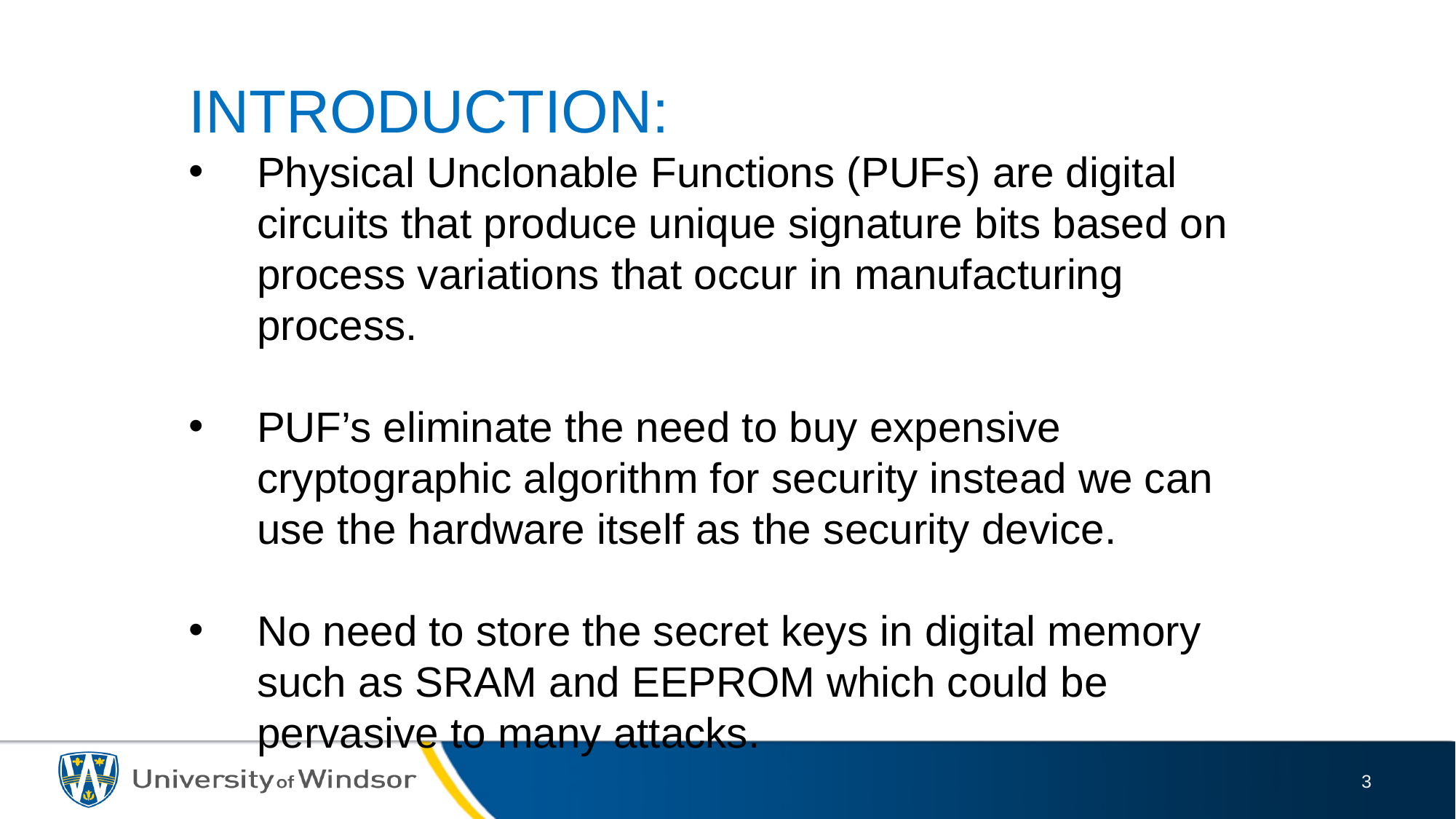

INTRODUCTION:
Physical Unclonable Functions (PUFs) are digital circuits that produce unique signature bits based on process variations that occur in manufacturing process.

PUF’s eliminate the need to buy expensive cryptographic algorithm for security instead we can use the hardware itself as the security device.

No need to store the secret keys in digital memory such as SRAM and EEPROM which could be pervasive to many attacks.

3